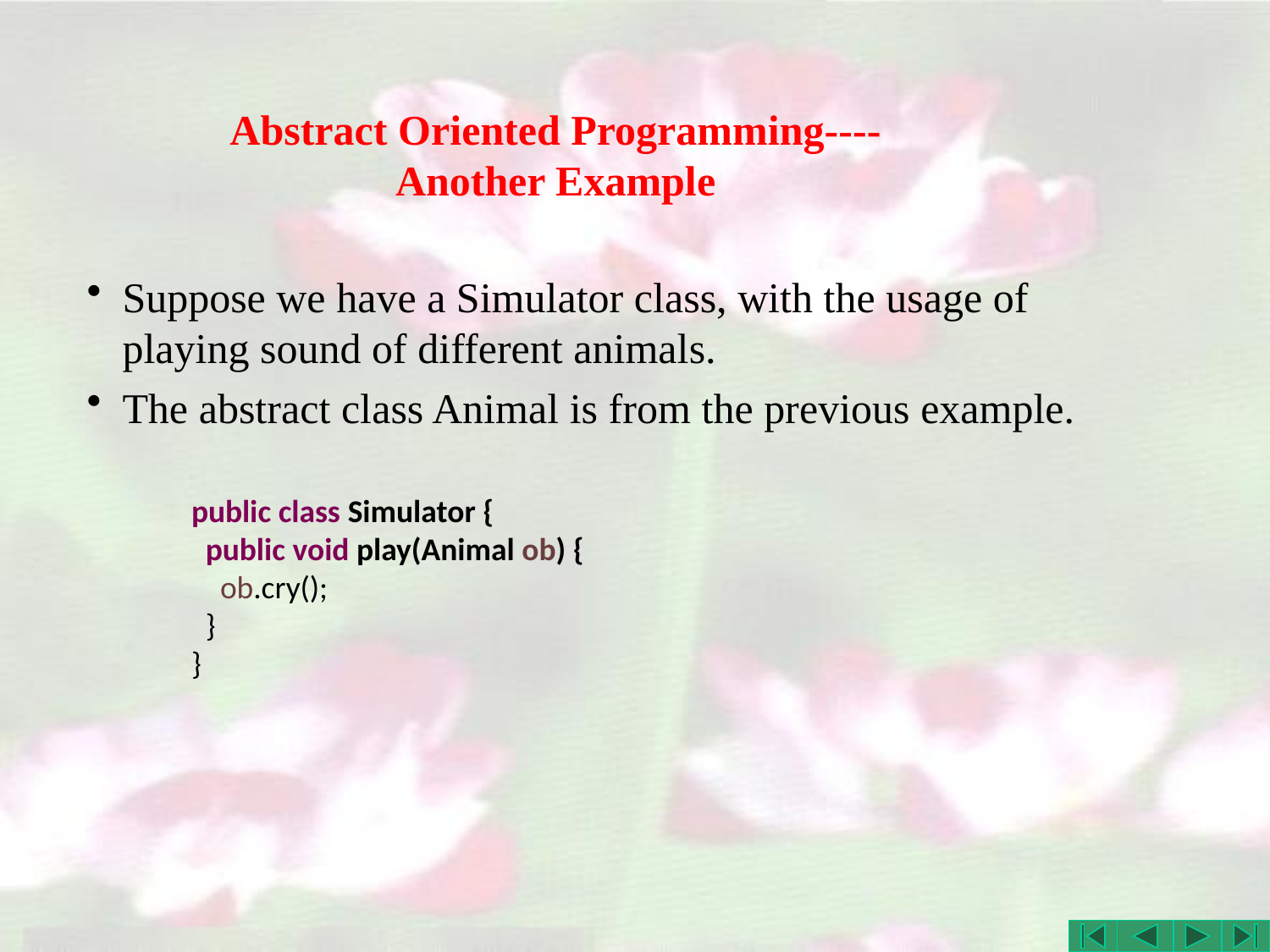

# Abstract Oriented Programming---- Another Example
Suppose we have a Simulator class, with the usage of playing sound of different animals.
The abstract class Animal is from the previous example.
public class Simulator {
  public void play(Animal ob) {
    ob.cry();
  }
}